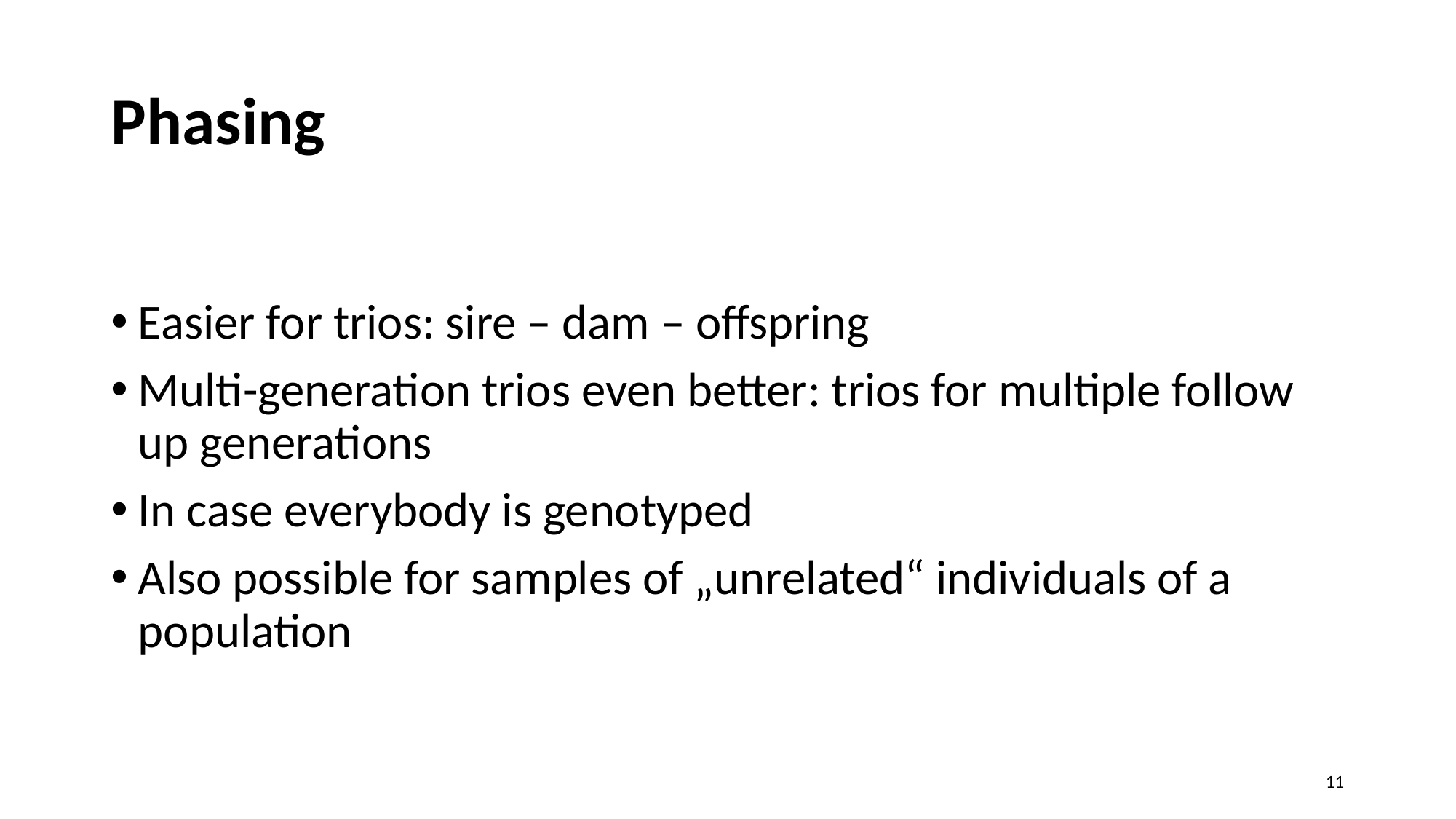

# Phasing

Easier for trios: sire – dam – offspring
Multi-generation trios even better: trios for multiple follow up generations
In case everybody is genotyped
Also possible for samples of „unrelated“ individuals of a population
11